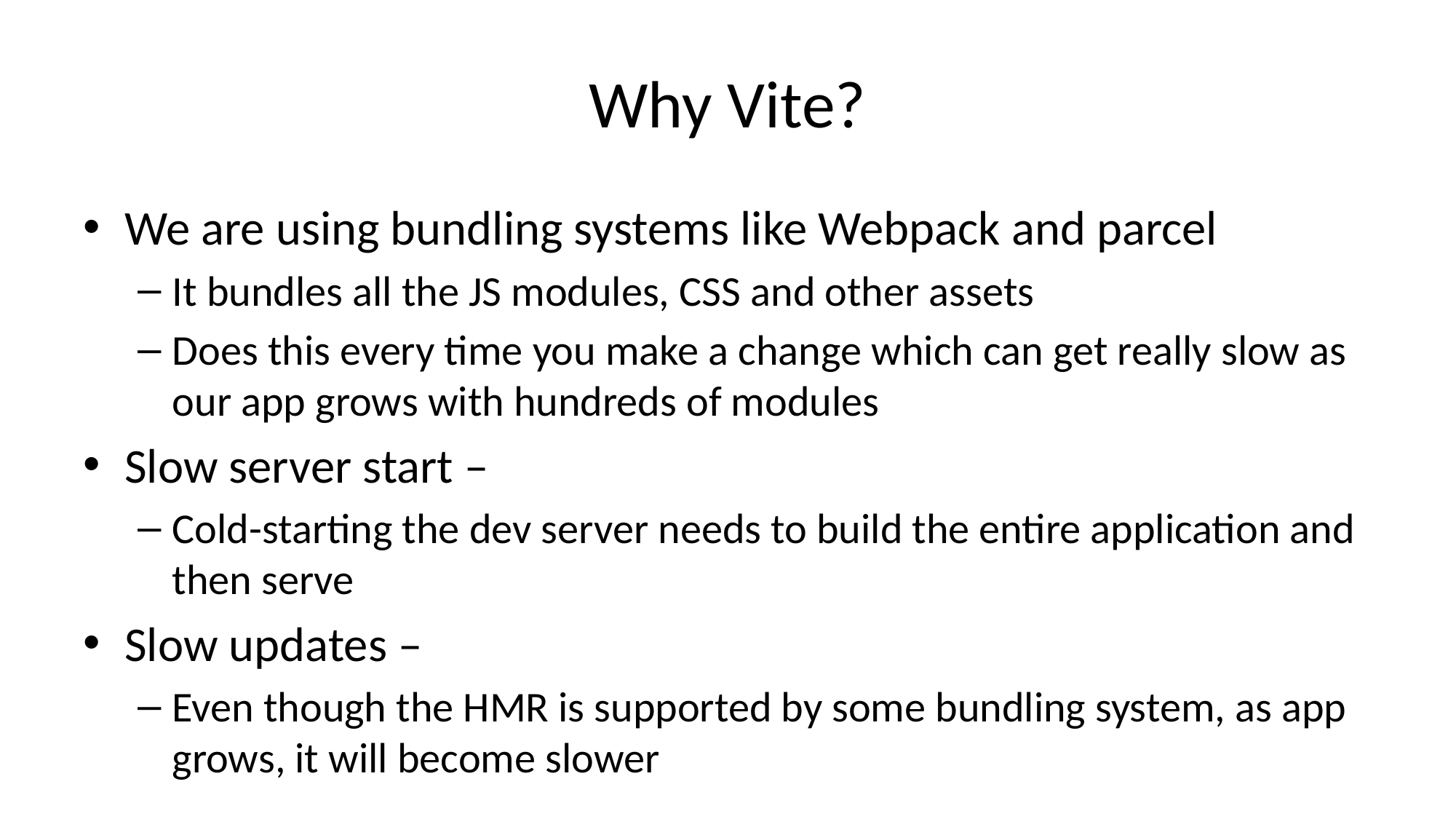

# Why Vite?
We are using bundling systems like Webpack and parcel
It bundles all the JS modules, CSS and other assets
Does this every time you make a change which can get really slow as our app grows with hundreds of modules
Slow server start –
Cold-starting the dev server needs to build the entire application and then serve
Slow updates –
Even though the HMR is supported by some bundling system, as app grows, it will become slower